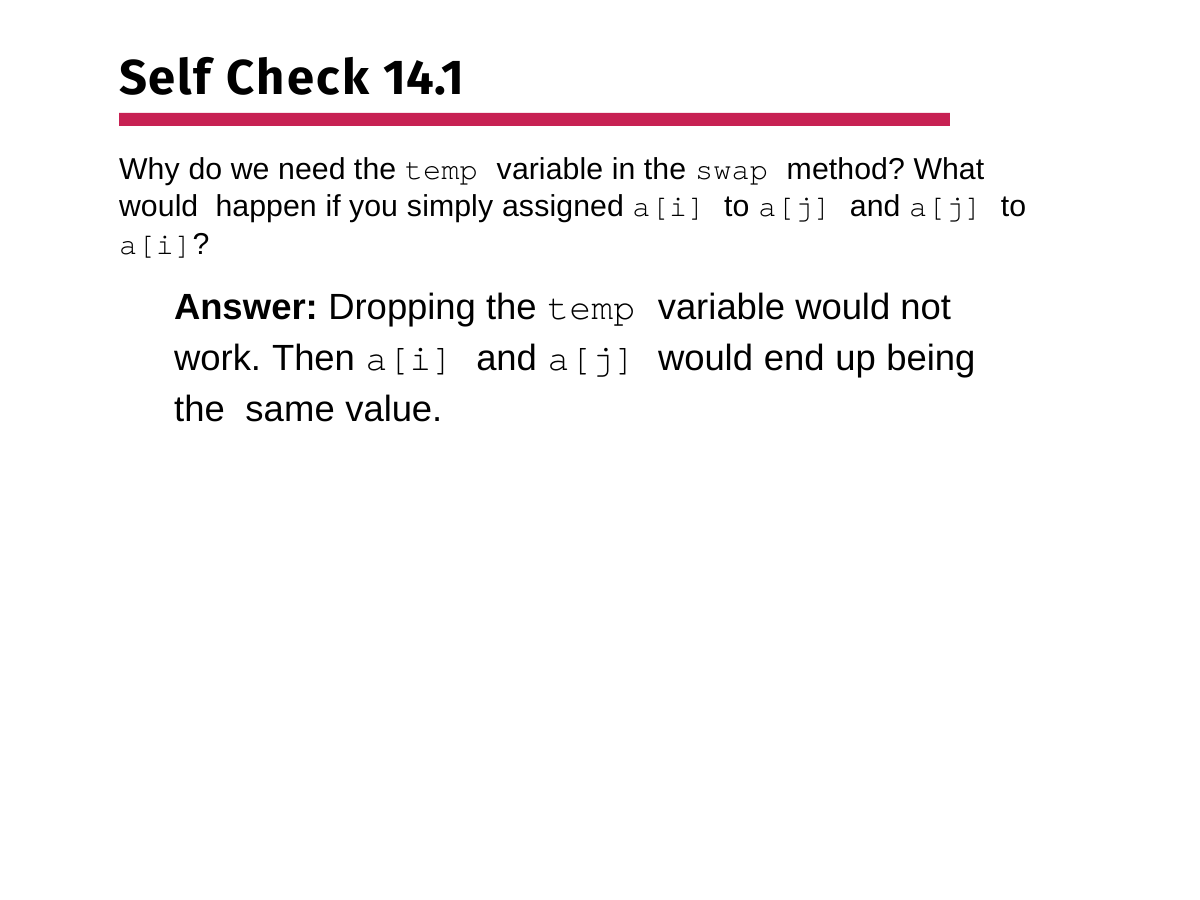

# Self Check 14.1

Why do we need the temp variable in the swap method? What would  happen if you simply assigned a[i] to a[j] and a[j] to a[i]?
Answer: Dropping the temp variable would not  work. Then a[i] and a[j] would end up being the  same value.